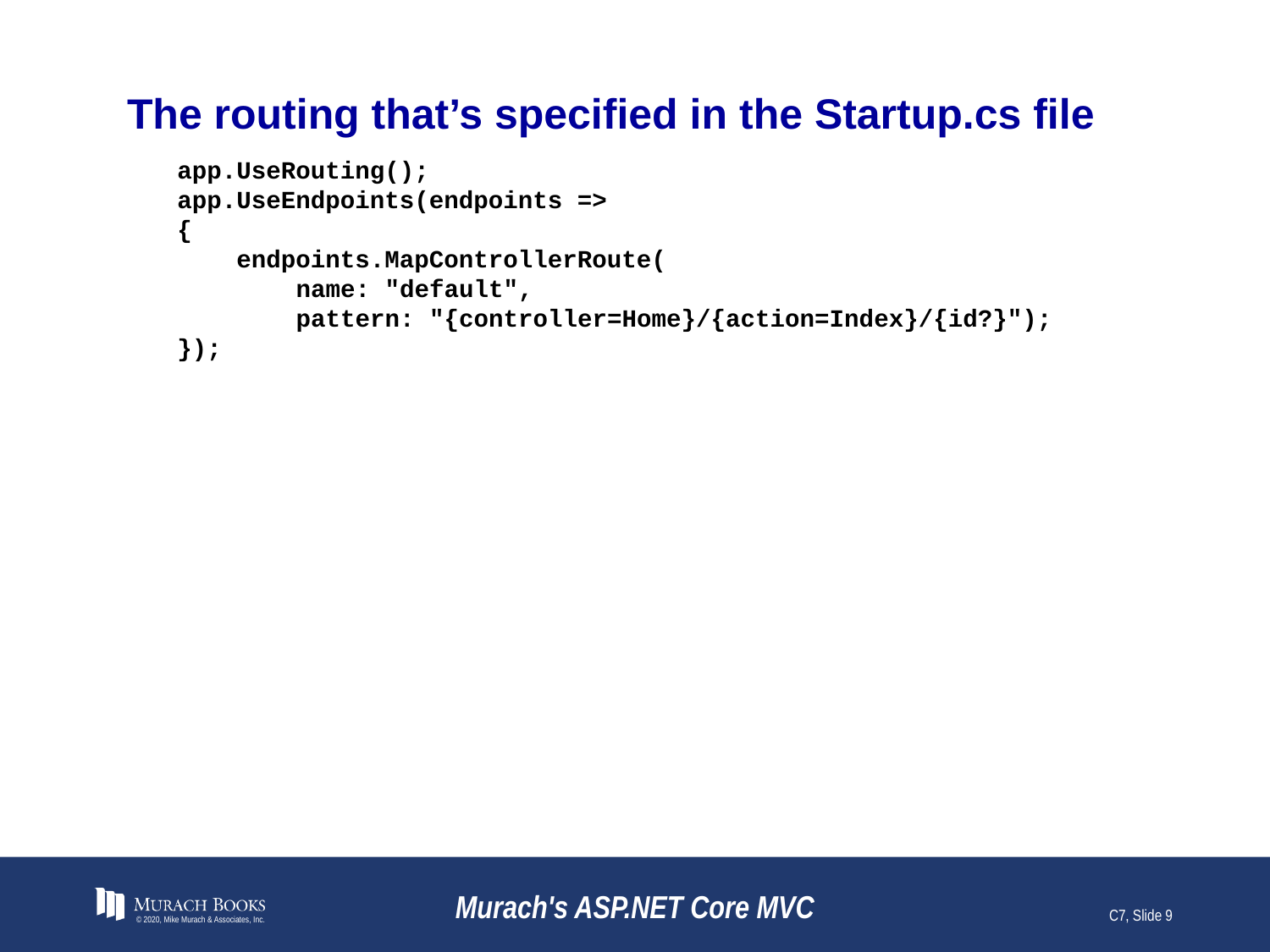

# The routing that’s specified in the Startup.cs file
app.UseRouting();
app.UseEndpoints(endpoints =>
{
    endpoints.MapControllerRoute(
        name: "default",
        pattern: "{controller=Home}/{action=Index}/{id?}");
});

© 2020, Mike Murach & Associates, Inc.
Murach's ASP.NET Core MVC

C7, Slide 9